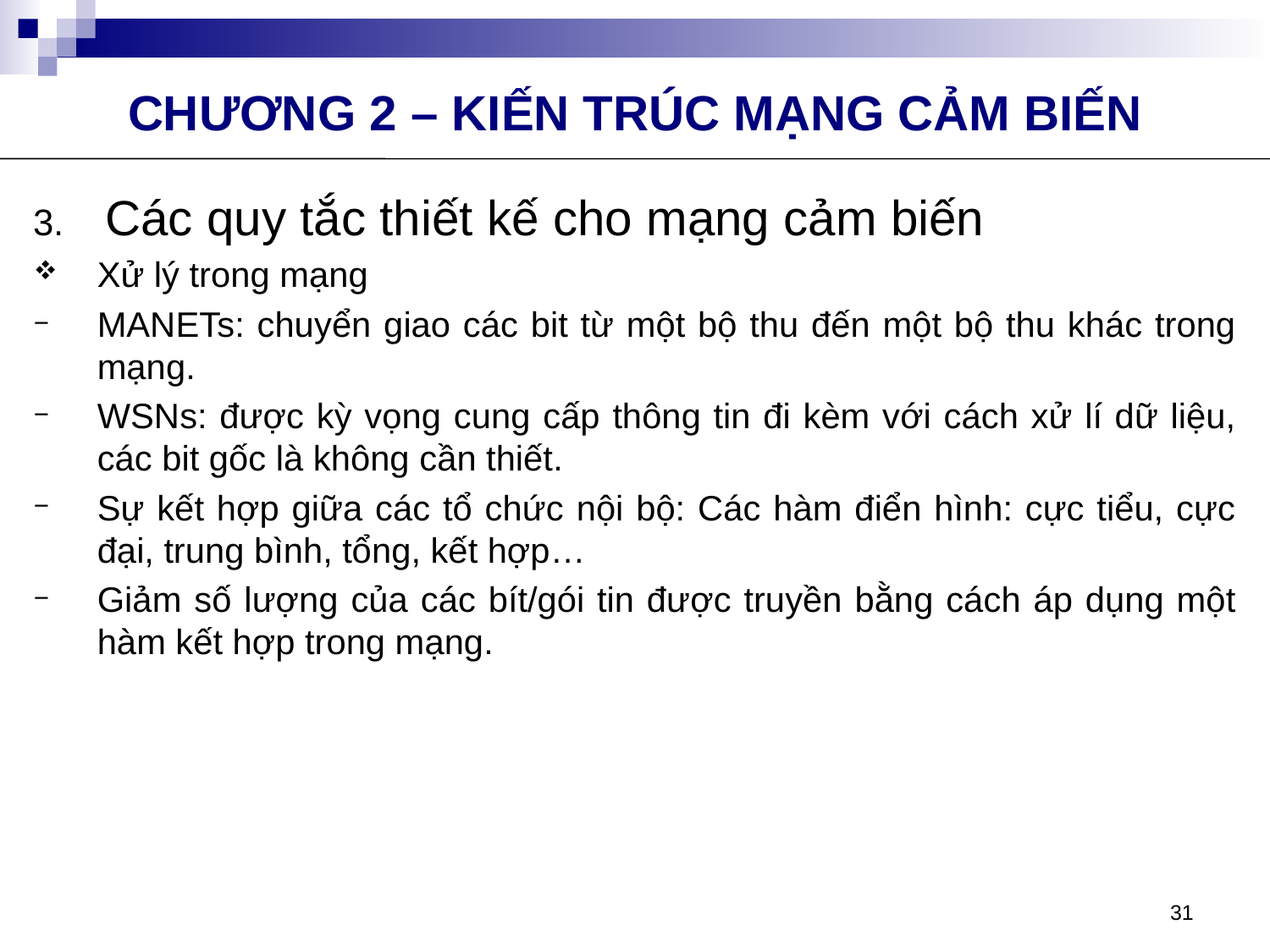

CHƯƠNG 2 – KIẾN TRÚC MẠNG CẢM BIẾN

Các quy tắc thiết kế cho mạng cảm biến
Xử lý trong mạng
MANETs: chuyển giao các bit từ một bộ thu đến một bộ thu khác trong mạng.
WSNs: được kỳ vọng cung cấp thông tin đi kèm với cách xử lí dữ liệu, các bit gốc là không cần thiết.
Sự kết hợp giữa các tổ chức nội bộ: Các hàm điển hình: cực tiểu, cực đại, trung bình, tổng, kết hợp…
Giảm số lượng của các bít/gói tin được truyền bằng cách áp dụng một hàm kết hợp trong mạng.
31